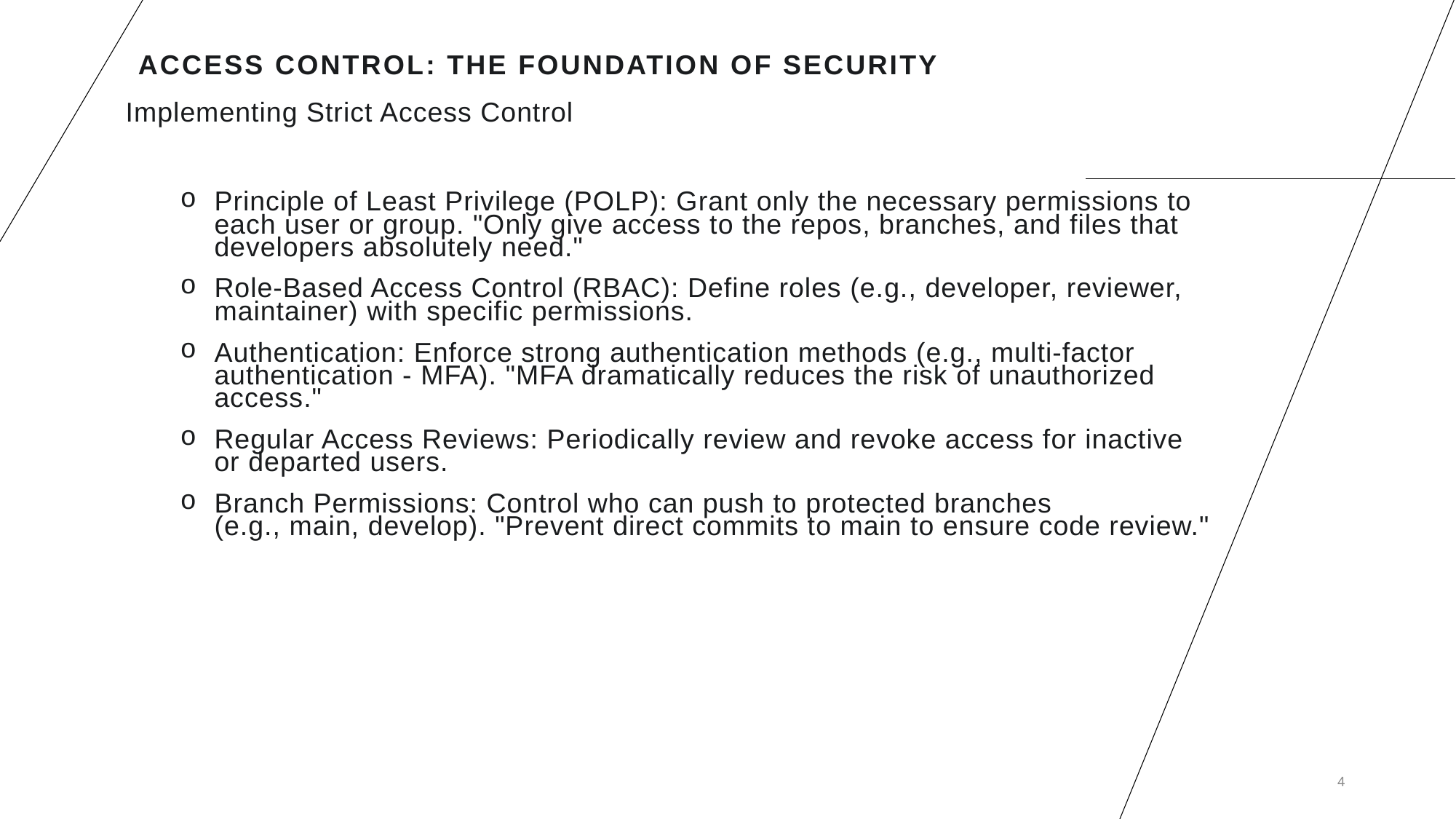

# Access Control: The Foundation of Security
Implementing Strict Access Control

Principle of Least Privilege (POLP): Grant only the necessary permissions to each user or group. "Only give access to the repos, branches, and files that developers absolutely need."
Role-Based Access Control (RBAC): Define roles (e.g., developer, reviewer, maintainer) with specific permissions.
Authentication: Enforce strong authentication methods (e.g., multi-factor authentication - MFA). "MFA dramatically reduces the risk of unauthorized access."
Regular Access Reviews: Periodically review and revoke access for inactive or departed users.
Branch Permissions: Control who can push to protected branches (e.g., main, develop). "Prevent direct commits to main to ensure code review."

4